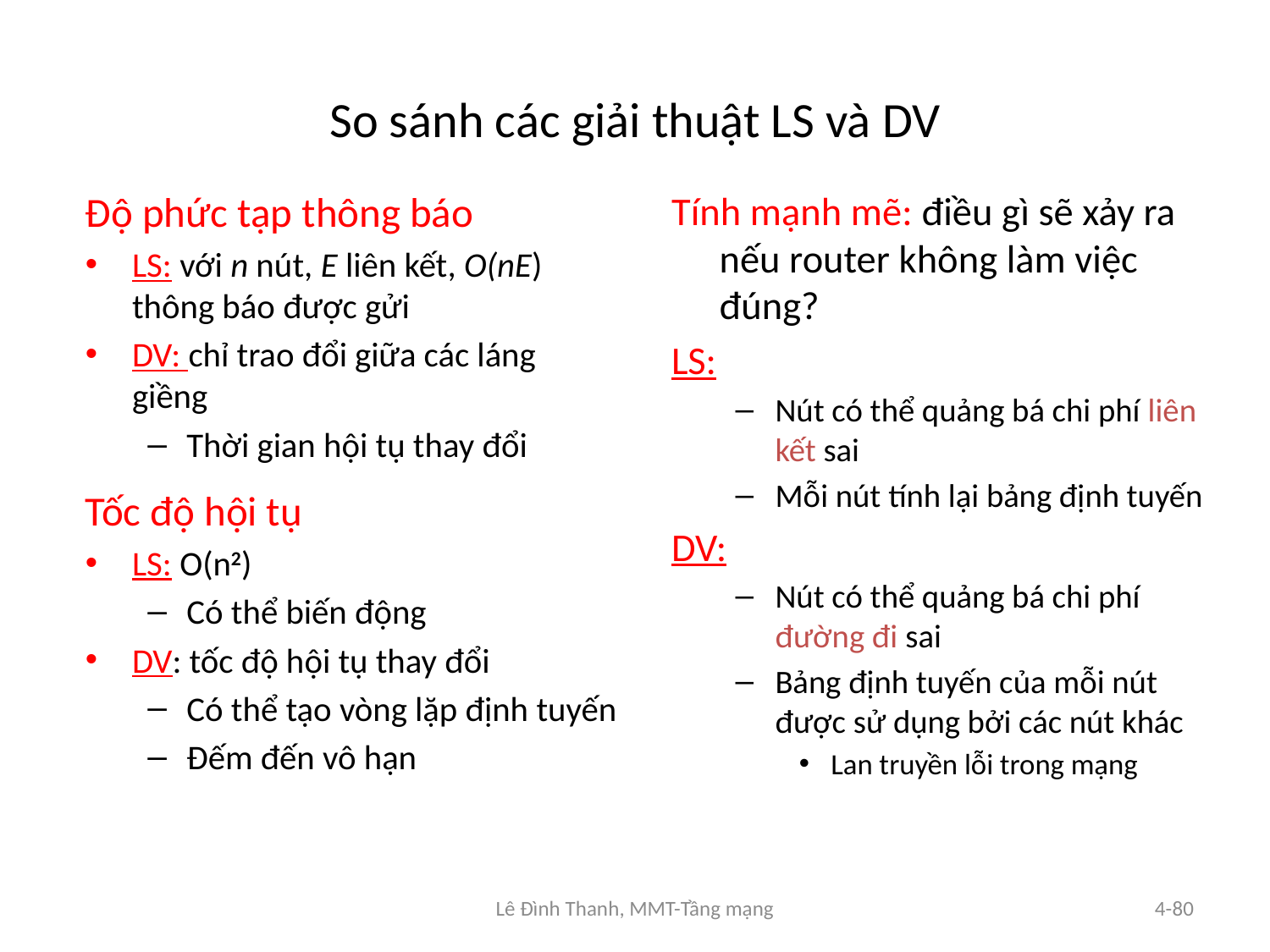

# So sánh các giải thuật LS và DV
Độ phức tạp thông báo
LS: với n nút, E liên kết, O(nE) thông báo được gửi
DV: chỉ trao đổi giữa các láng giềng
Thời gian hội tụ thay đổi
Tốc độ hội tụ
LS: O(n2)
Có thể biến động
DV: tốc độ hội tụ thay đổi
Có thể tạo vòng lặp định tuyến
Đếm đến vô hạn
Tính mạnh mẽ: điều gì sẽ xảy ra nếu router không làm việc đúng?
LS:
Nút có thể quảng bá chi phí liên kết sai
Mỗi nút tính lại bảng định tuyến
DV:
Nút có thể quảng bá chi phí đường đi sai
Bảng định tuyến của mỗi nút được sử dụng bởi các nút khác
Lan truyền lỗi trong mạng
Lê Đình Thanh, MMT-Tầng mạng
4-80